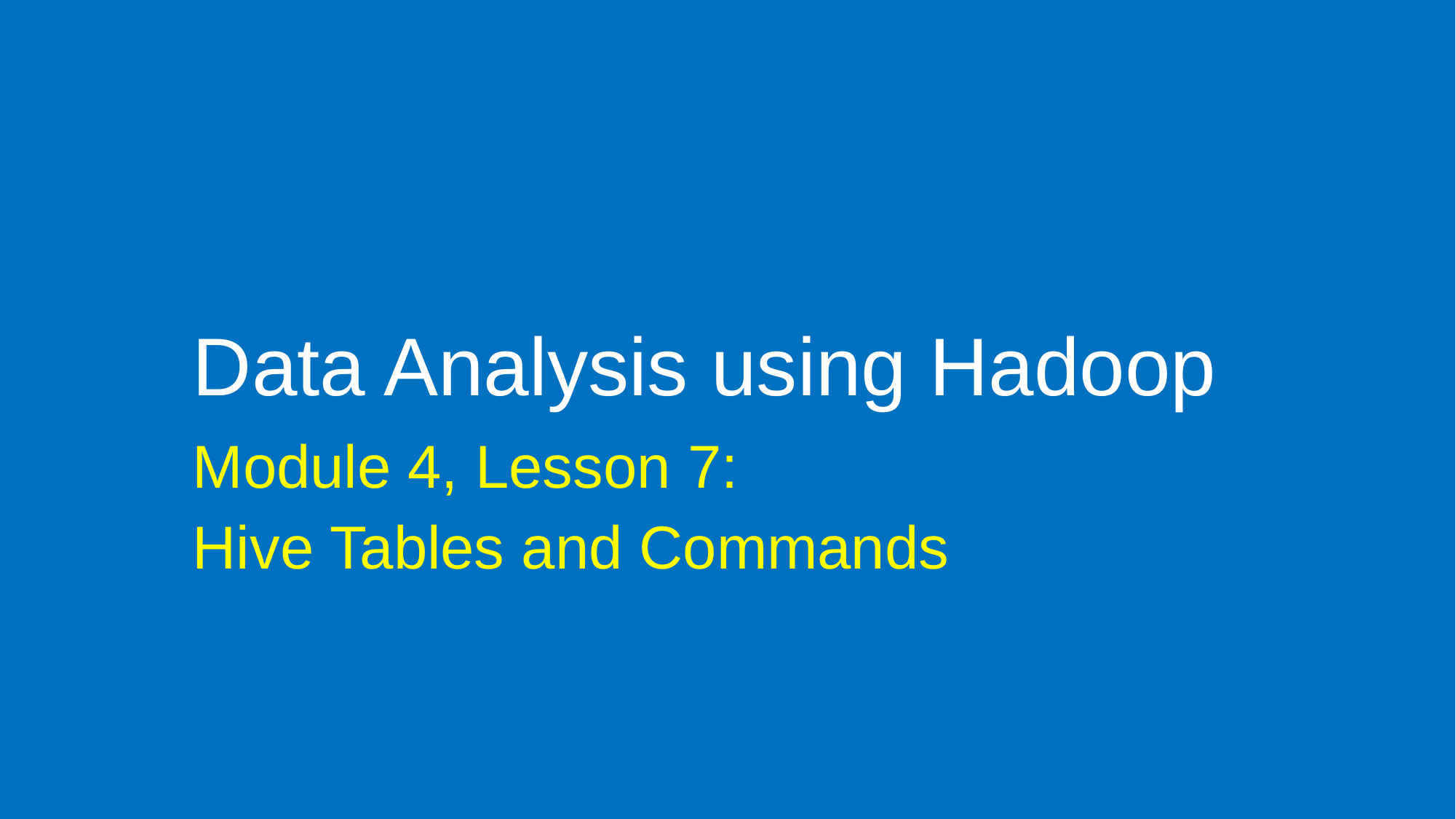

# Data Analysis using Hadoop
Module 4, Lesson 7:
Hive Tables and Commands